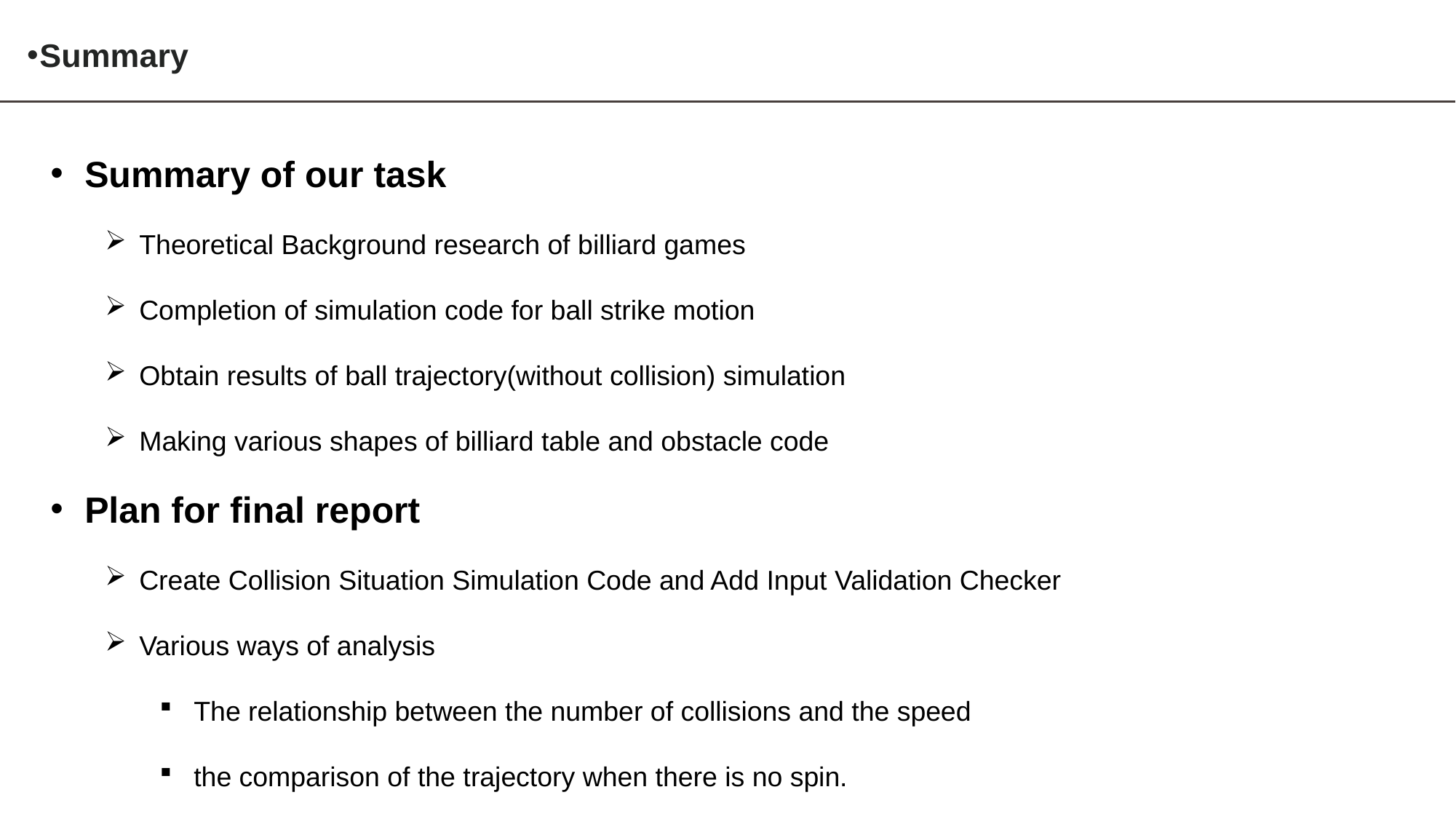

# Summary
Summary of our task
Theoretical Background research of billiard games
Completion of simulation code for ball strike motion
Obtain results of ball trajectory(without collision) simulation
Making various shapes of billiard table and obstacle code
Plan for final report
Create Collision Situation Simulation Code and Add Input Validation Checker
Various ways of analysis
The relationship between the number of collisions and the speed
the comparison of the trajectory when there is no spin.